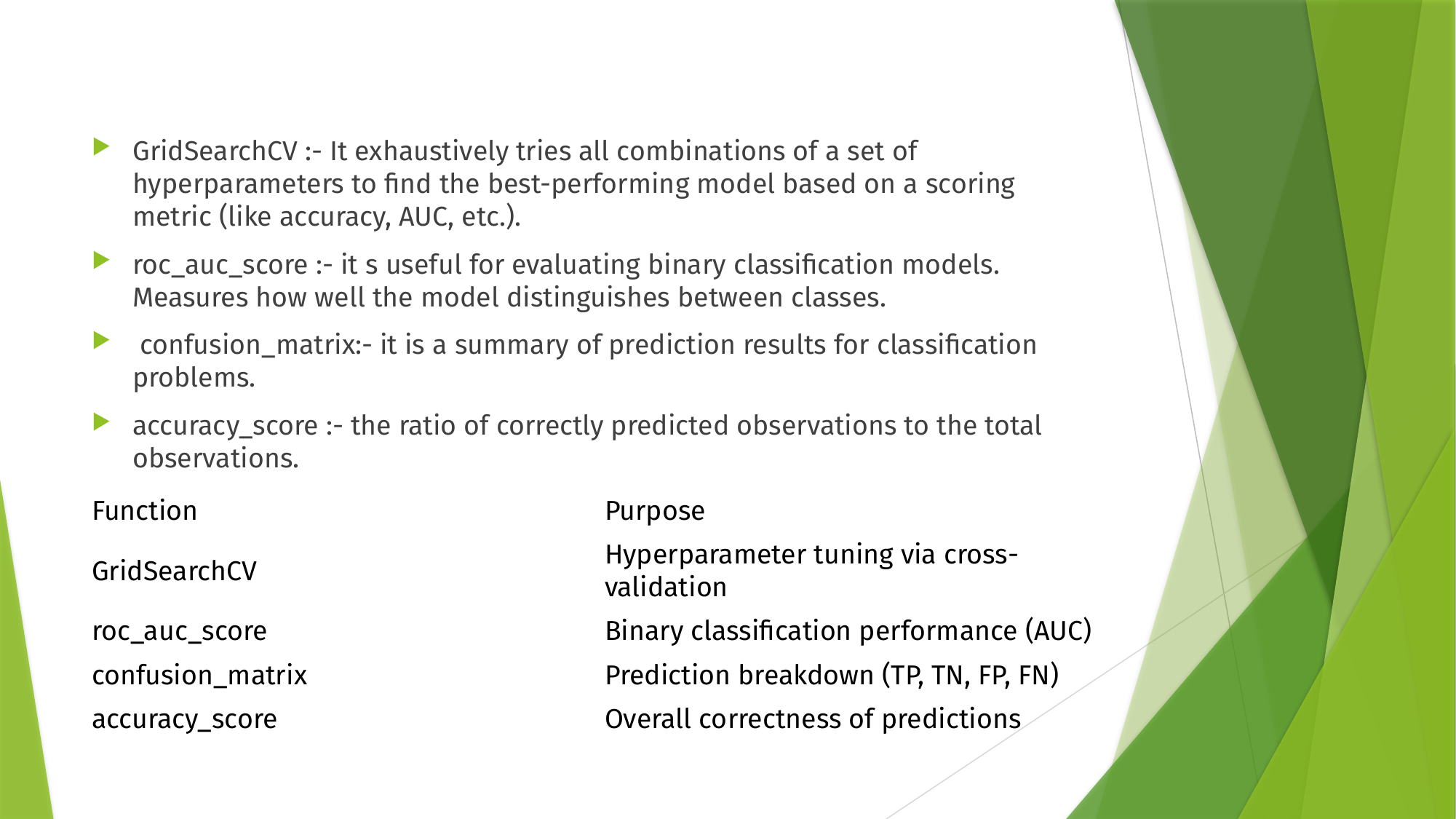

GridSearchCV :- It exhaustively tries all combinations of a set of hyperparameters to find the best-performing model based on a scoring metric (like accuracy, AUC, etc.).
roc_auc_score :- it s useful for evaluating binary classification models. Measures how well the model distinguishes between classes.
 confusion_matrix:- it is a summary of prediction results for classification problems.
accuracy_score :- the ratio of correctly predicted observations to the total observations.

| Function | Purpose |
| --- | --- |
| GridSearchCV | Hyperparameter tuning via cross-validation |
| roc\_auc\_score | Binary classification performance (AUC) |
| confusion\_matrix | Prediction breakdown (TP, TN, FP, FN) |
| accuracy\_score | Overall correctness of predictions |